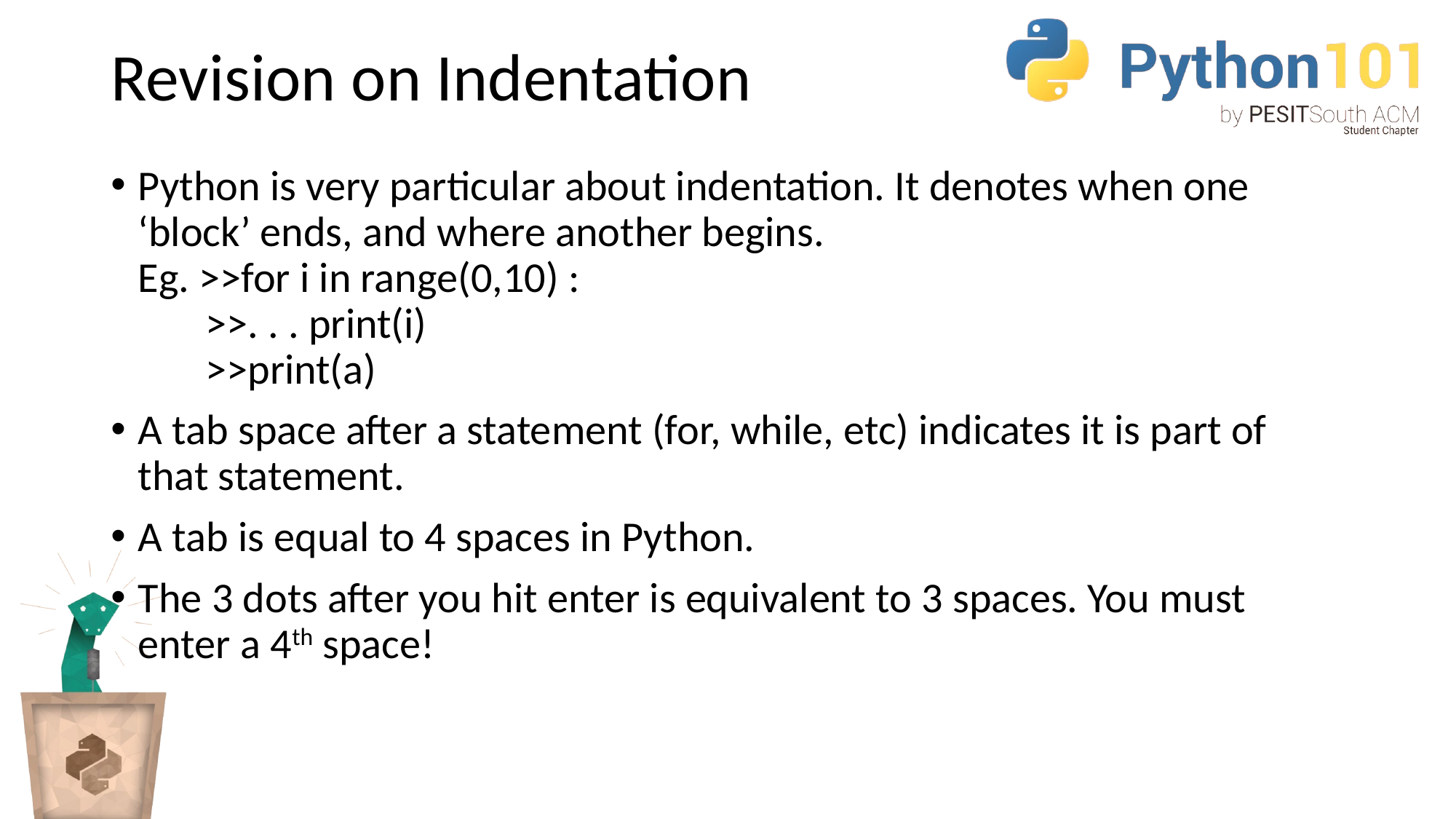

# Revision on Indentation
Python is very particular about indentation. It denotes when one ‘block’ ends, and where another begins.
Eg. >>for i in range(0,10) :
       >>. . . print(i)
       >>print(a)
A tab space after a statement (for, while, etc) indicates it is part of that statement.
A tab is equal to 4 spaces in Python.
The 3 dots after you hit enter is equivalent to 3 spaces. You must enter a 4th space!